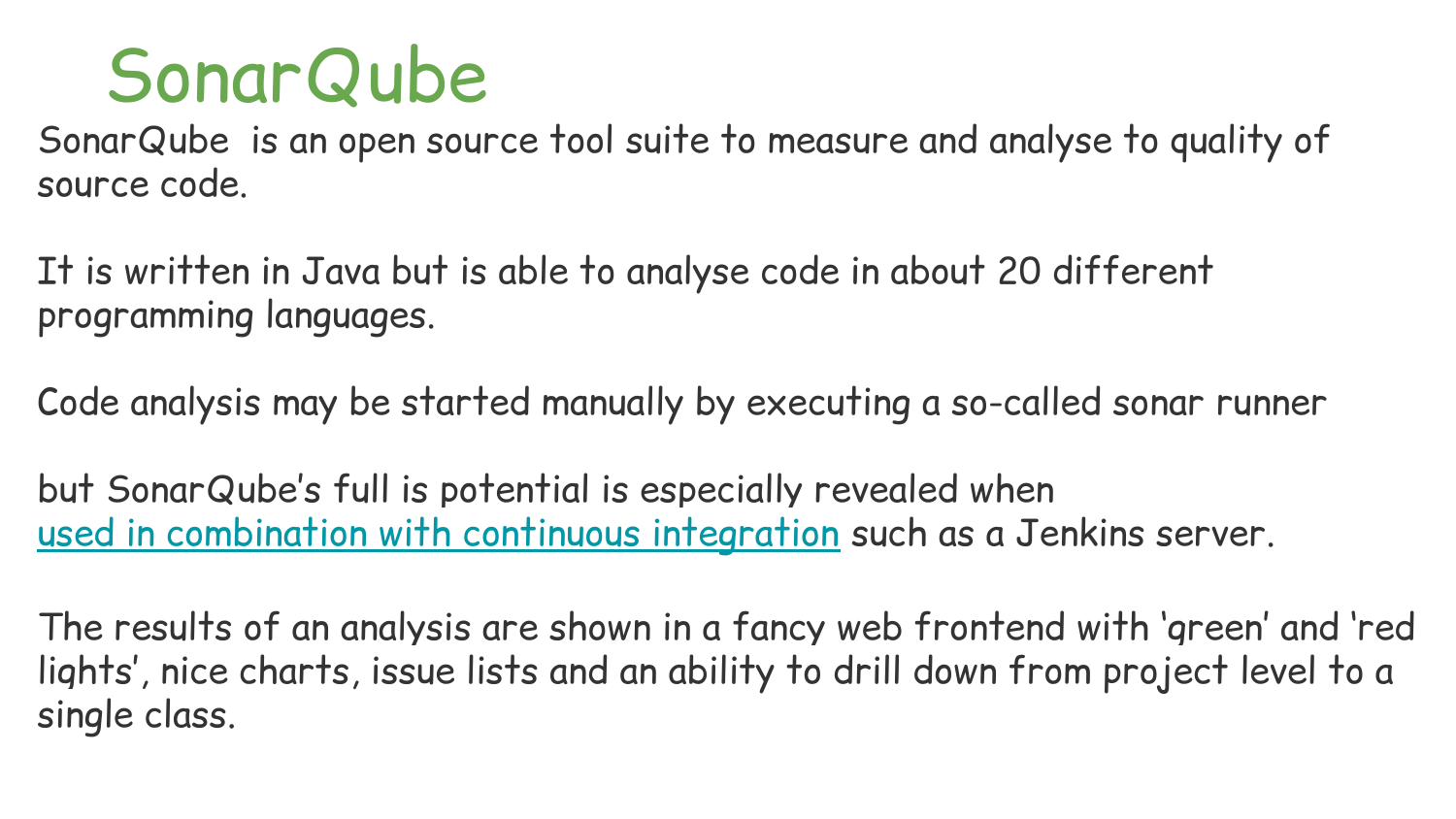

SonarQube

SonarQube  is an open source tool suite to measure and analyse to quality of source code.

It is written in Java but is able to analyse code in about 20 different programming languages.

Code analysis may be started manually by executing a so-called sonar runner

but SonarQube’s full is potential is especially revealed when used in combination with continuous integration such as a Jenkins server.

The results of an analysis are shown in a fancy web frontend with ‘green’ and ‘red lights’, nice charts, issue lists and an ability to drill down from project level to a single class.